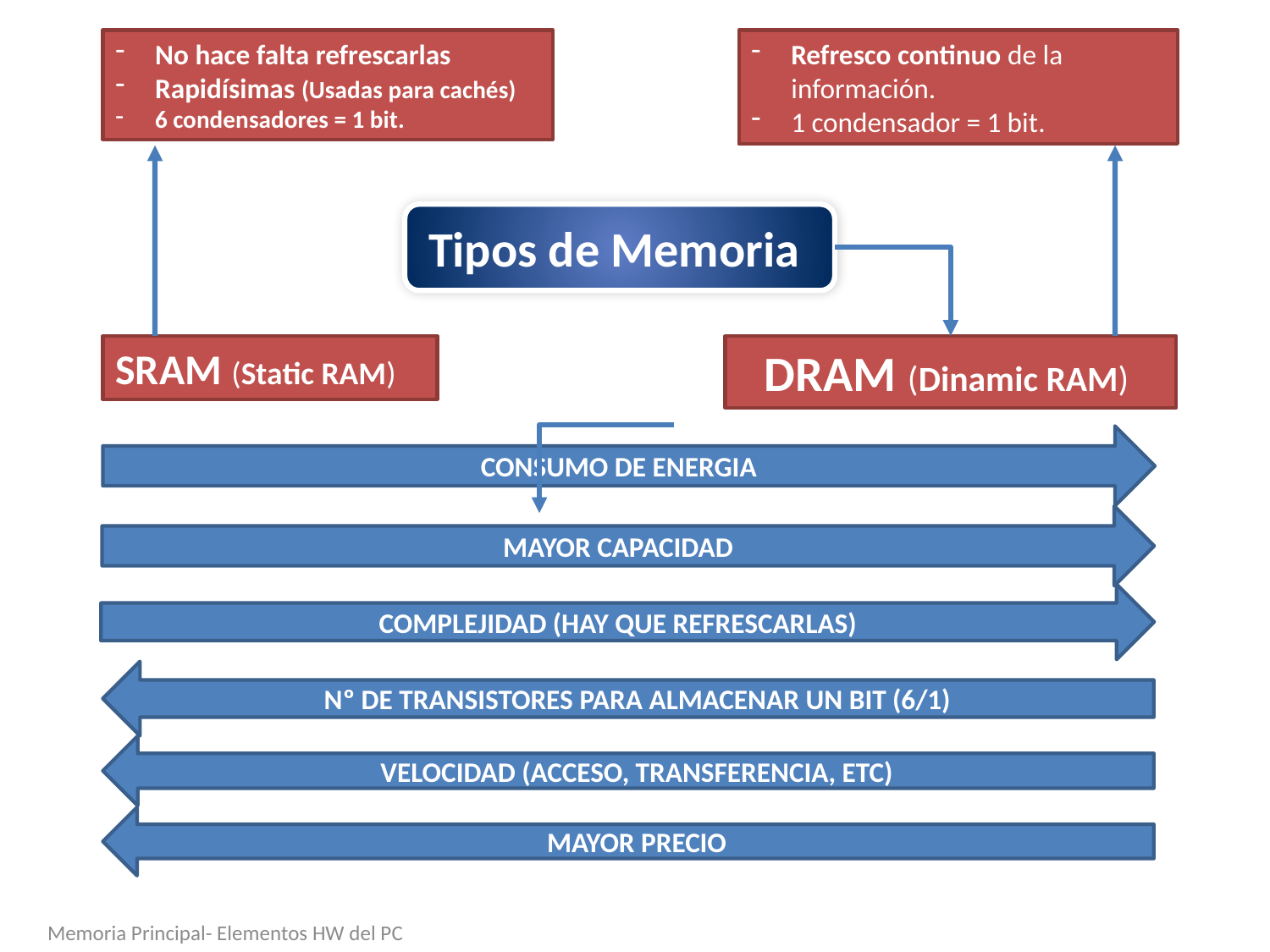

No hace falta refrescarlas
Rapidísimas (Usadas para cachés)
6 condensadores = 1 bit.
Refresco continuo de la información.
1 condensador = 1 bit.

Tipos de Memoria

SRAM (Static RAM)
DRAM (Dinamic RAM)

CONSUMO DE ENERGIA
MAYOR CAPACIDAD
COMPLEJIDAD (HAY QUE REFRESCARLAS)
Nº DE TRANSISTORES PARA ALMACENAR UN BIT (6/1)
VELOCIDAD (ACCESO, TRANSFERENCIA, ETC)
MAYOR PRECIO

Memoria Principal- Elementos HW del PC